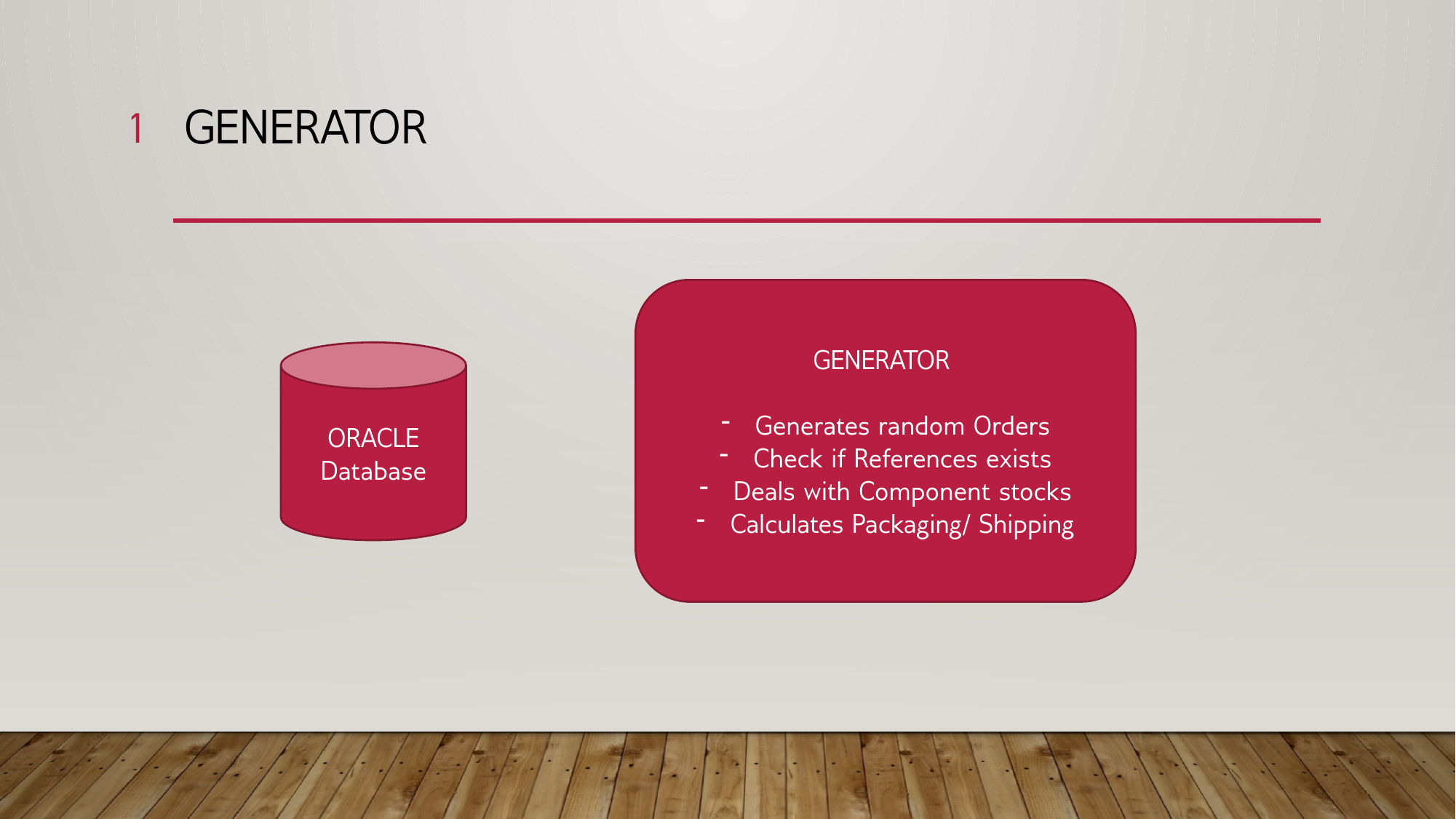

1
# generator

GENERATOR

Generates random Orders
Check if References exists
Deals with Component stocks
Calculates Packaging/ Shipping
ORACLE Database